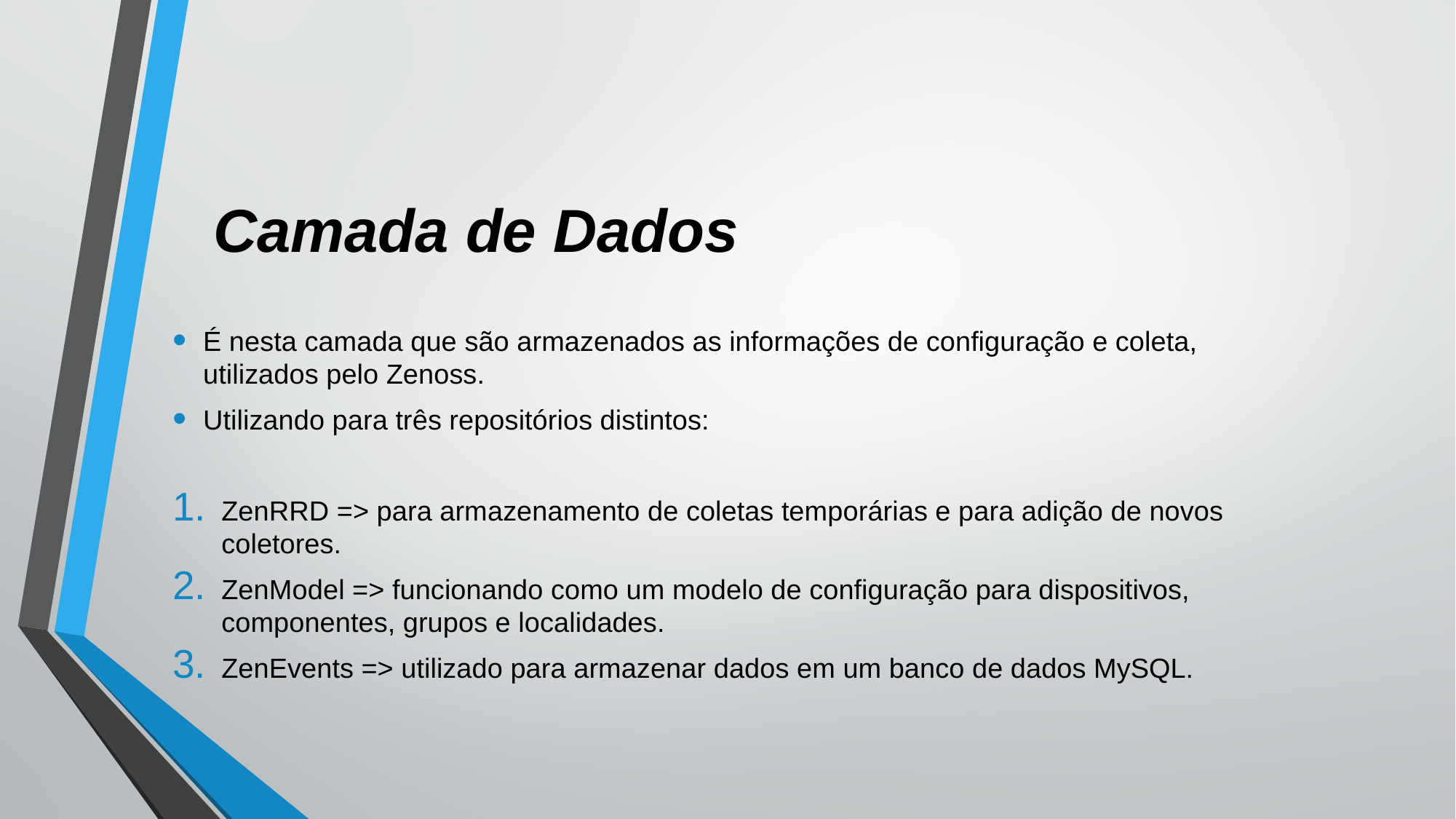

# Camada de Dados
É nesta camada que são armazenados as informações de configuração e coleta, utilizados pelo Zenoss.
Utilizando para três repositórios distintos:

ZenRRD => para armazenamento de coletas temporárias e para adição de novos coletores.
ZenModel => funcionando como um modelo de configuração para dispositivos, componentes, grupos e localidades.
ZenEvents => utilizado para armazenar dados em um banco de dados MySQL.